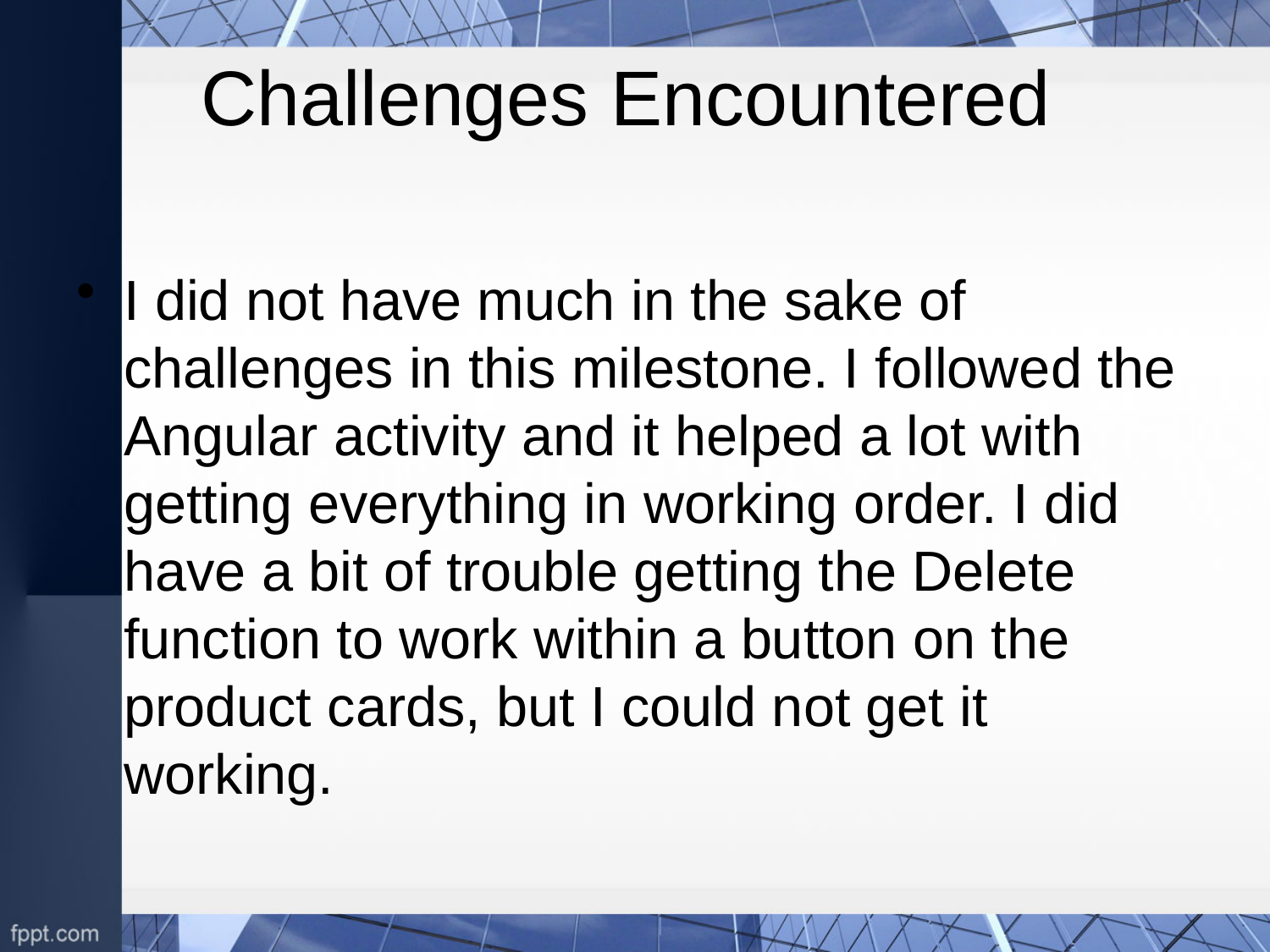

# Challenges Encountered
I did not have much in the sake of challenges in this milestone. I followed the Angular activity and it helped a lot with getting everything in working order. I did have a bit of trouble getting the Delete function to work within a button on the product cards, but I could not get it working.